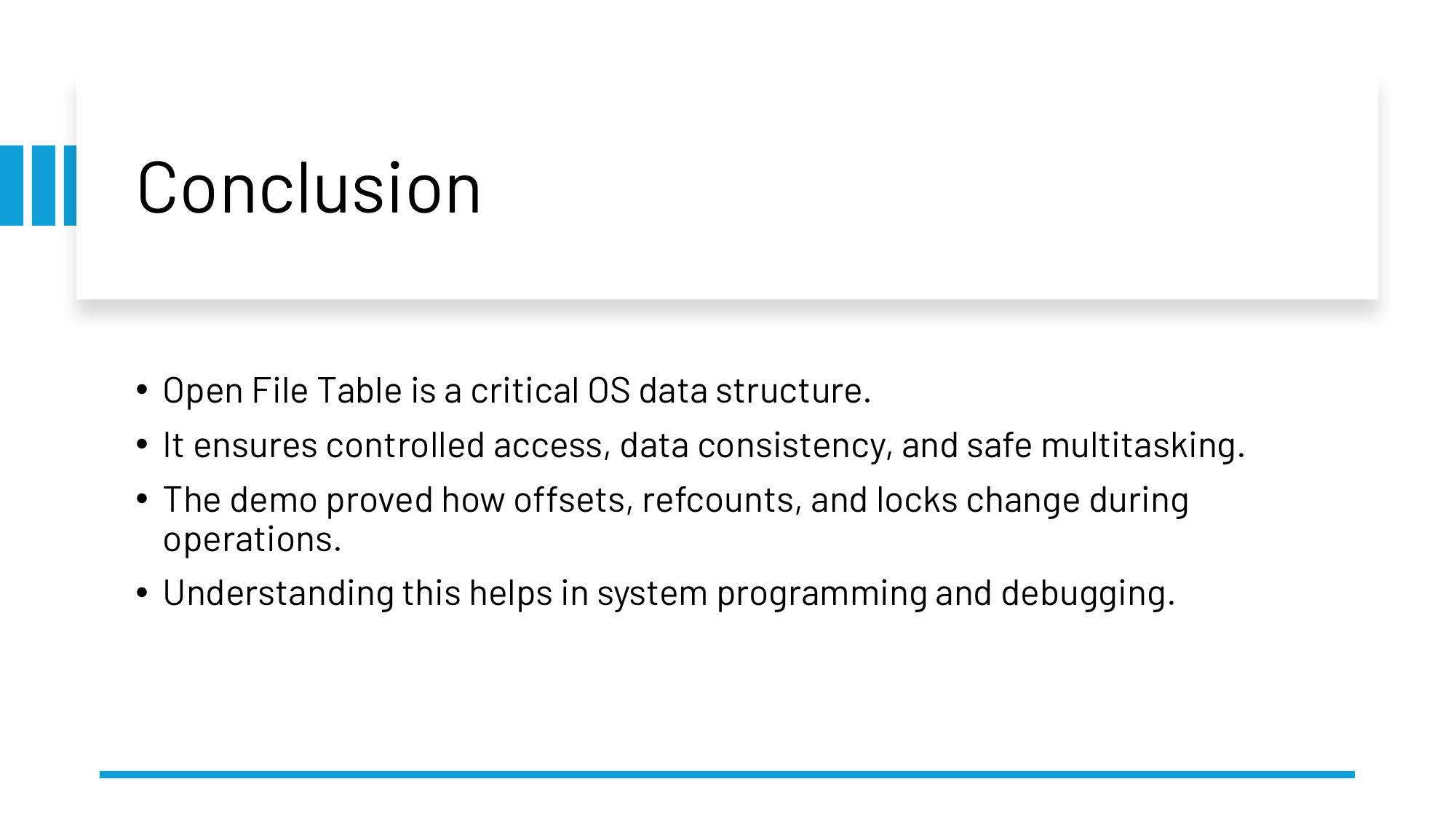

# Conclusion

Open File Table is a critical OS data structure.
It ensures controlled access, data consistency, and safe multitasking.
The demo proved how offsets, refcounts, and locks change during operations.
Understanding this helps in system programming and debugging.